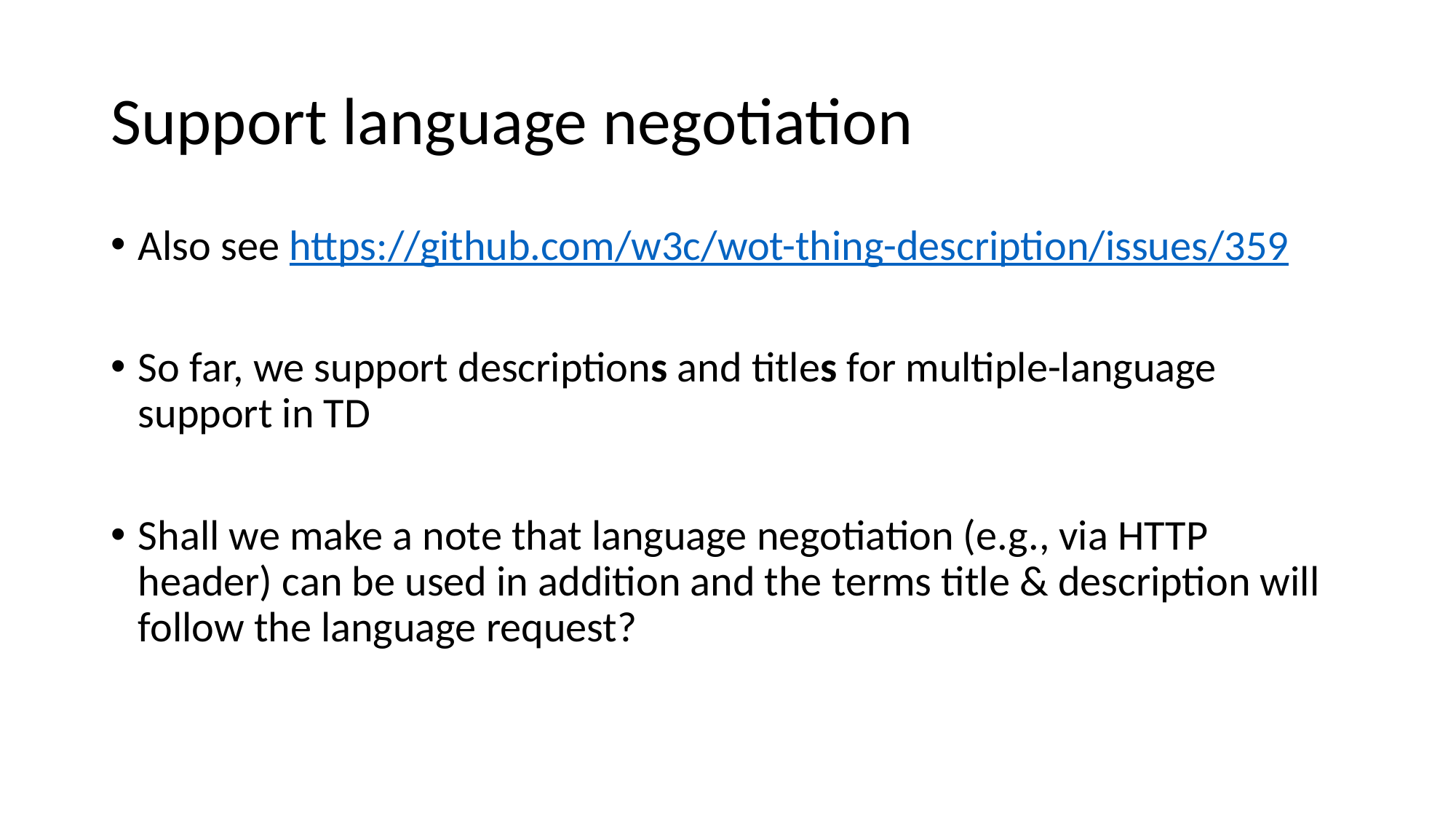

# Support language negotiation
Also see https://github.com/w3c/wot-thing-description/issues/359

So far, we support descriptions and titles for multiple-language support in TD

Shall we make a note that language negotiation (e.g., via HTTP header) can be used in addition and the terms title & description will follow the language request?